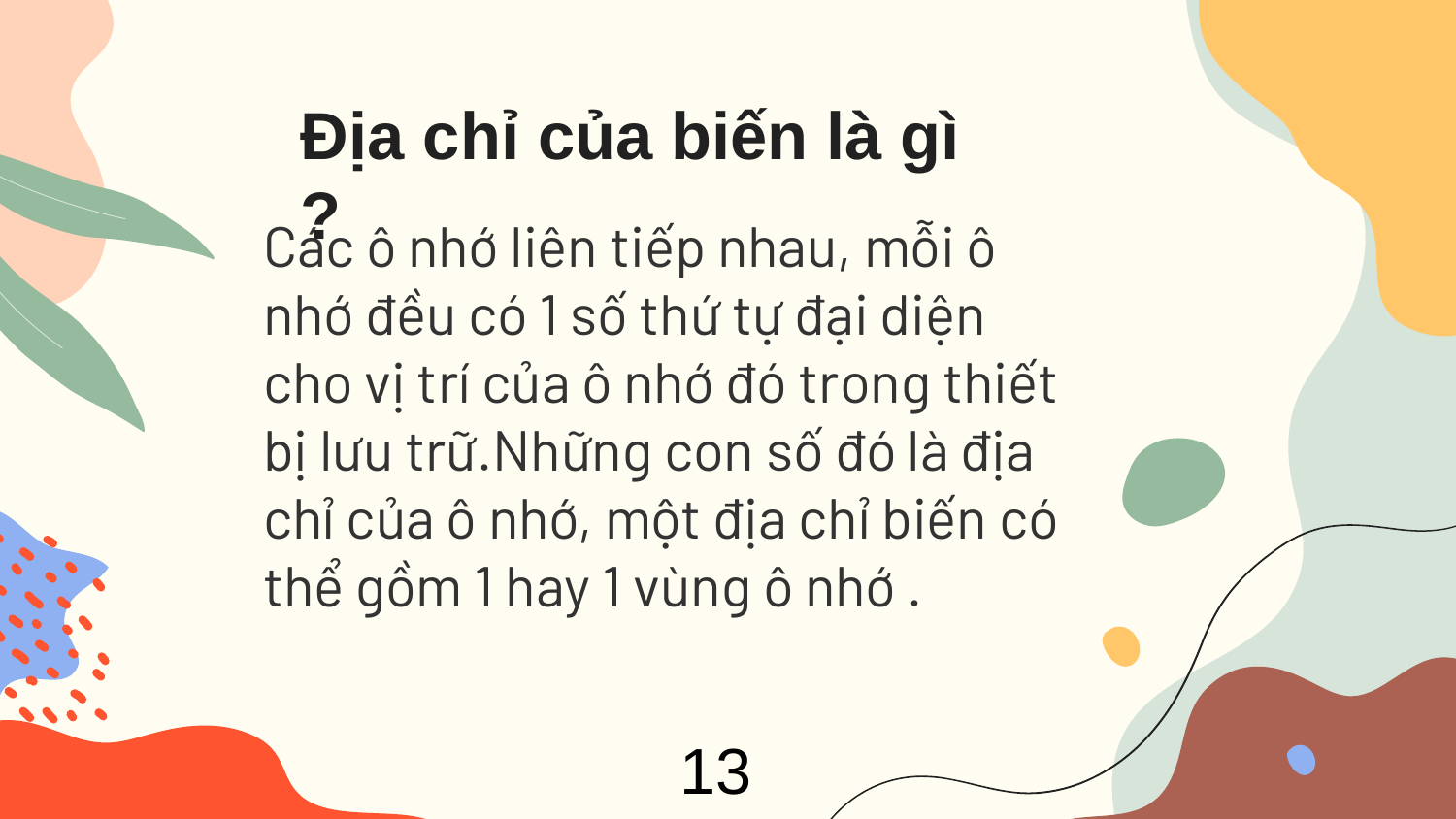

# Địa chỉ của biến là gì ?
Các ô nhớ liên tiếp nhau, mỗi ô nhớ đều có 1 số thứ tự đại diện cho vị trí của ô nhớ đó trong thiết bị lưu trữ.Những con số đó là địa chỉ của ô nhớ, một địa chỉ biến có thể gồm 1 hay 1 vùng ô nhớ .
13